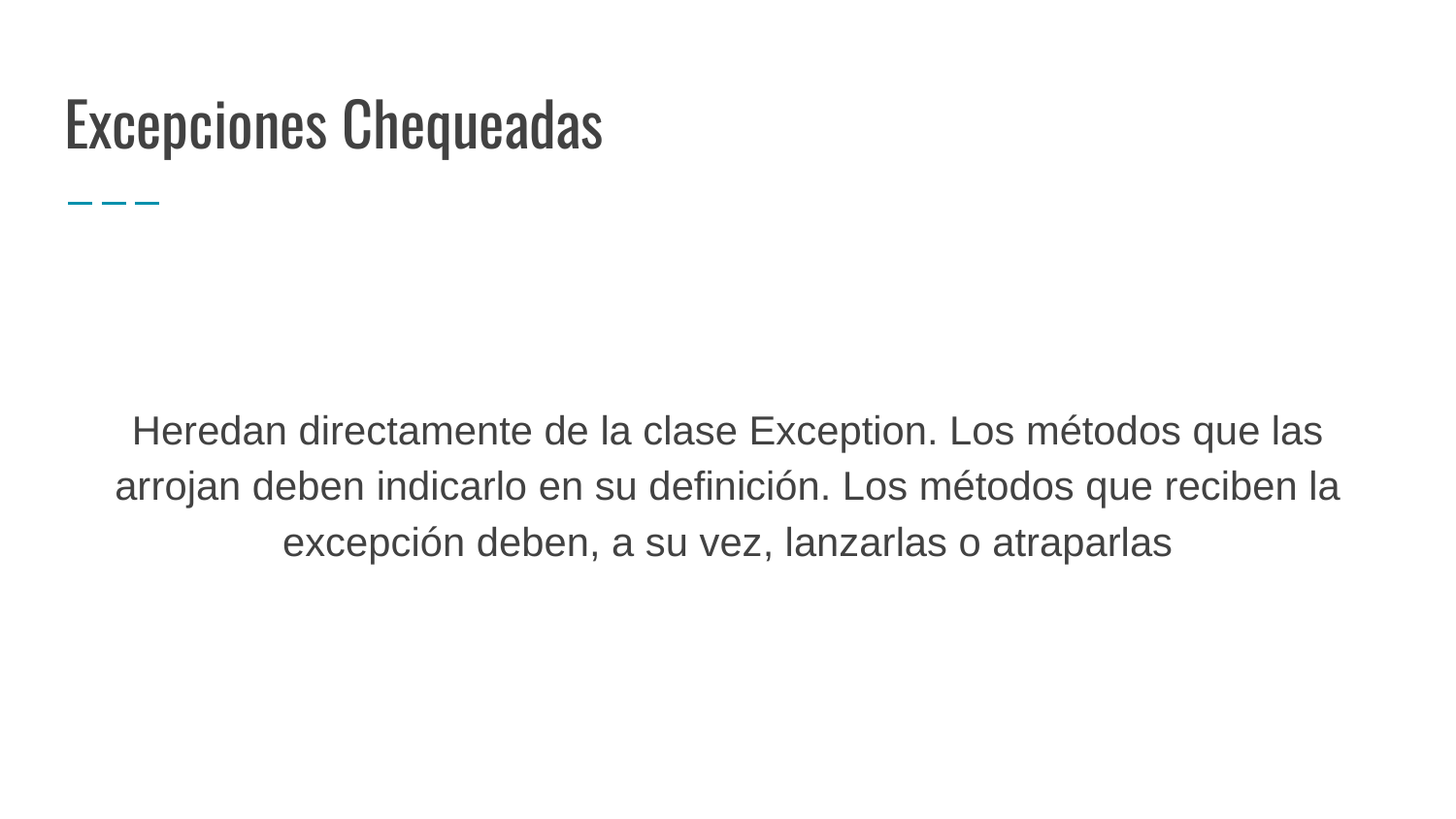

# Excepciones Chequeadas
Heredan directamente de la clase Exception. Los métodos que las arrojan deben indicarlo en su definición. Los métodos que reciben la excepción deben, a su vez, lanzarlas o atraparlas